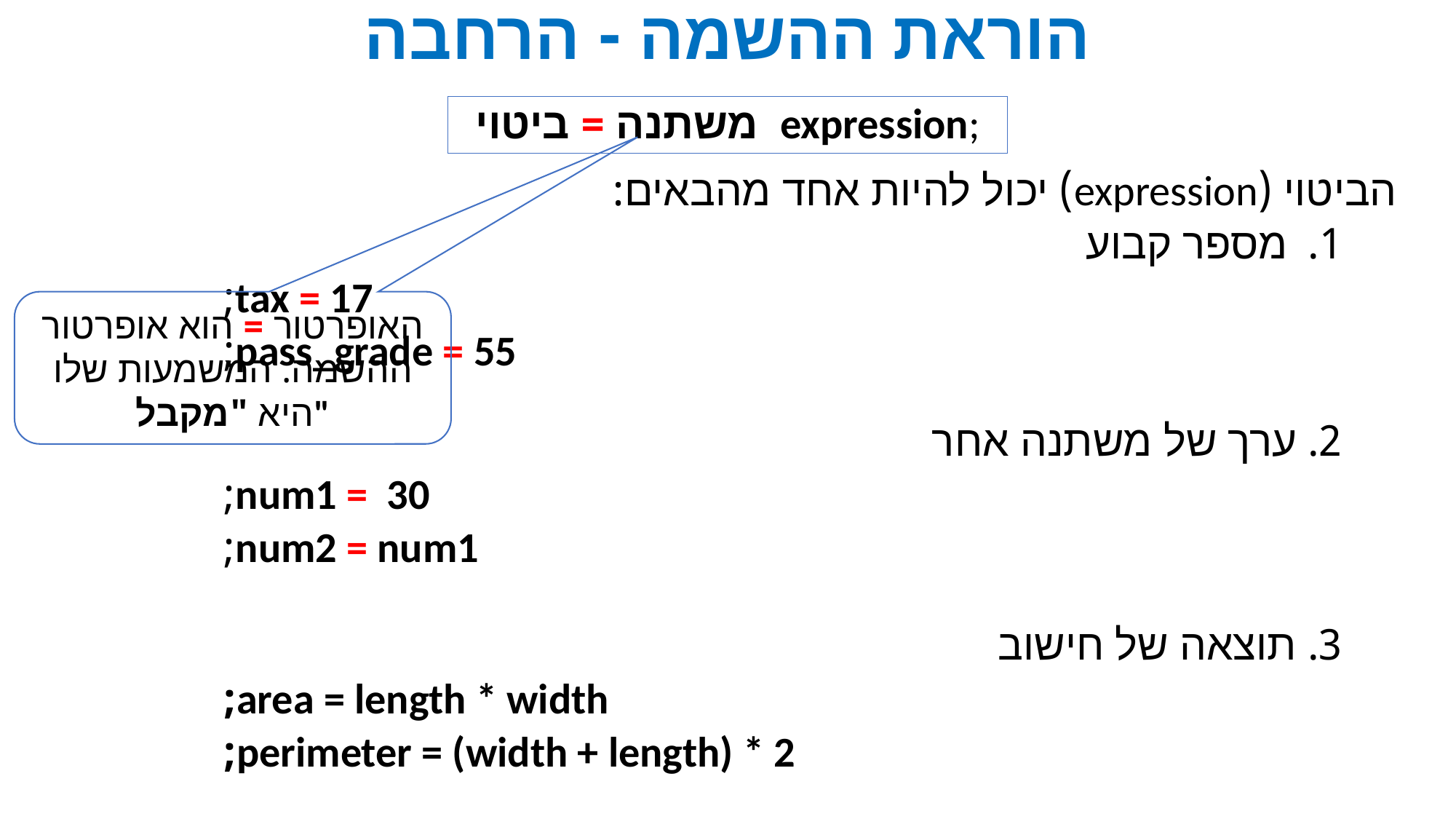

# הוראת ההשמה - הרחבה
משתנה = ביטוי  expression;
הביטוי (expression) יכול להיות אחד מהבאים:
מספר קבוע
tax = 17;
pass_grade = 55;

2. ערך של משתנה אחר
num1 =  30;
num2 = num1;

3. תוצאה של חישוב
area = length * width;
perimeter = (width + length) * 2;
האופרטור = הוא אופרטור ההשמה. המשמעות שלו היא "מקבל"